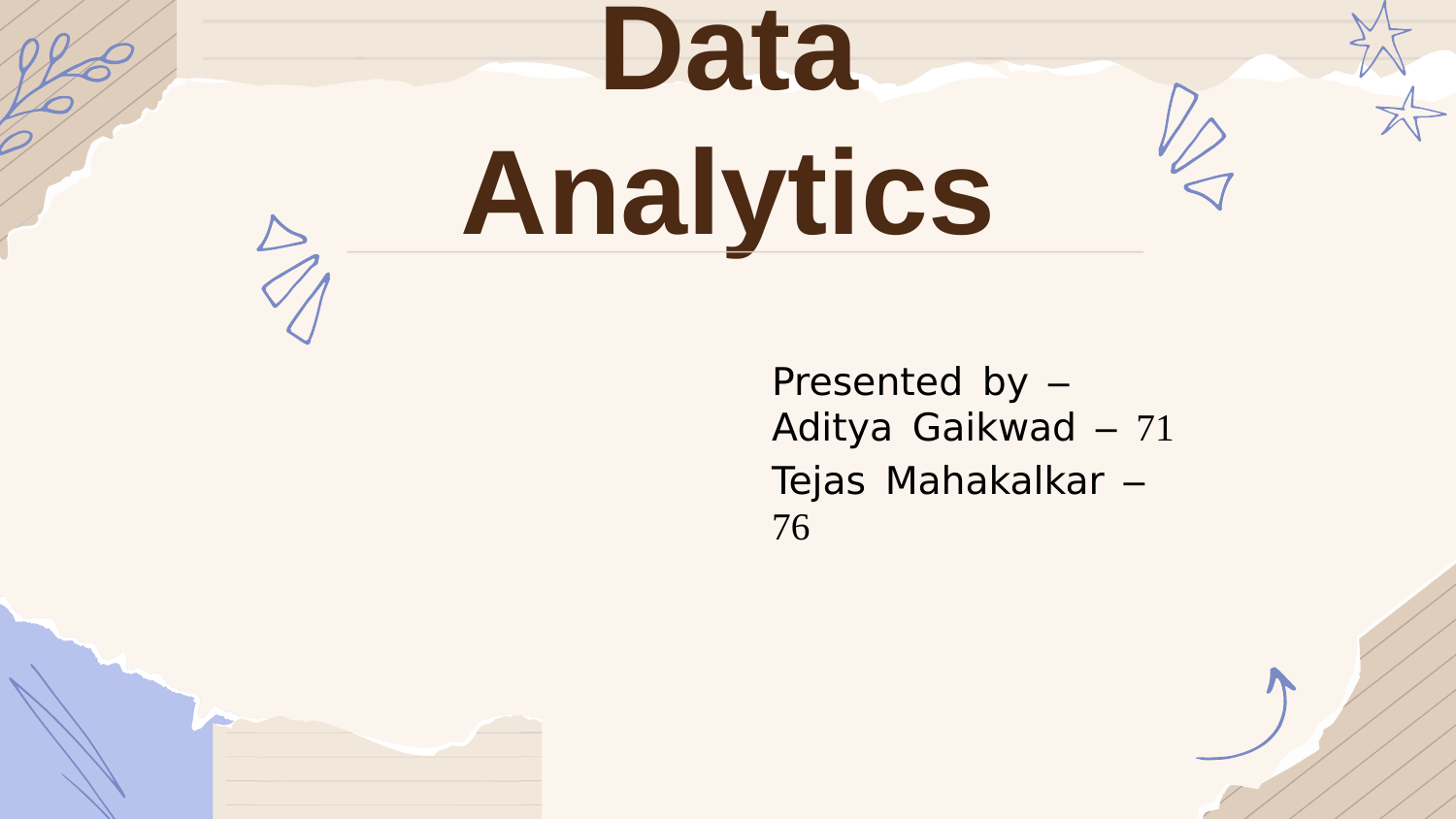

# Data Analytics

Presented by –
Aditya Gaikwad – 71
Tejas Mahakalkar – 76